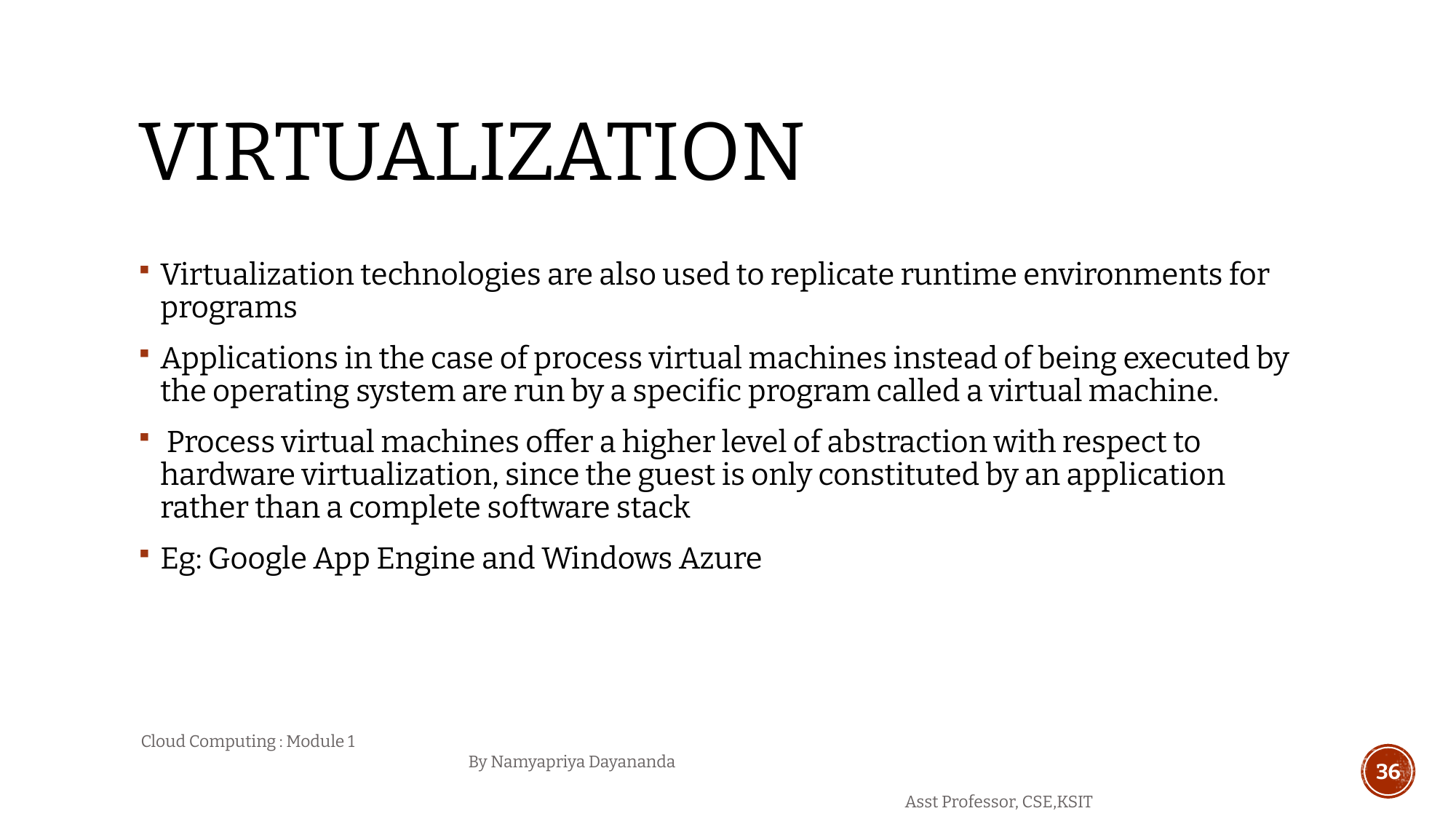

# Virtualization
Virtualization technologies are also used to replicate runtime environments for programs
Applications in the case of process virtual machines instead of being executed by the operating system are run by a specific program called a virtual machine.
 Process virtual machines offer a higher level of abstraction with respect to hardware virtualization, since the guest is only constituted by an application rather than a complete software stack
Eg: Google App Engine and Windows Azure
Cloud Computing : Module 1                                             										By Namyapriya Dayananda
																	Asst Professor, CSE,KSIT
36